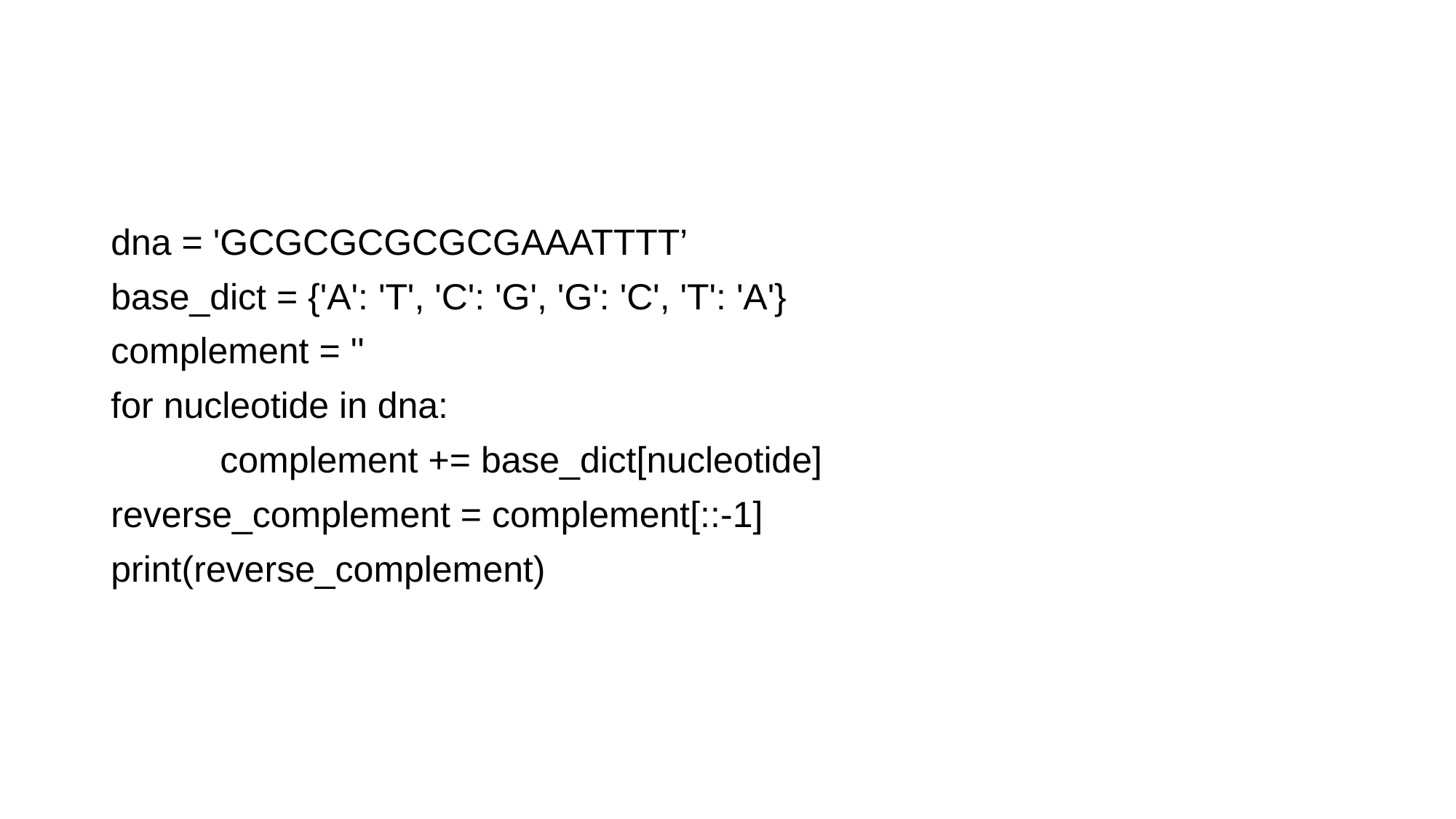

#
dna = 'GCGCGCGCGCGAAATTTT’
base_dict = {'A': 'T', 'C': 'G', 'G': 'C', 'T': 'A'}
complement = ''
for nucleotide in dna:
	complement += base_dict[nucleotide]
reverse_complement = complement[::-1]
print(reverse_complement)